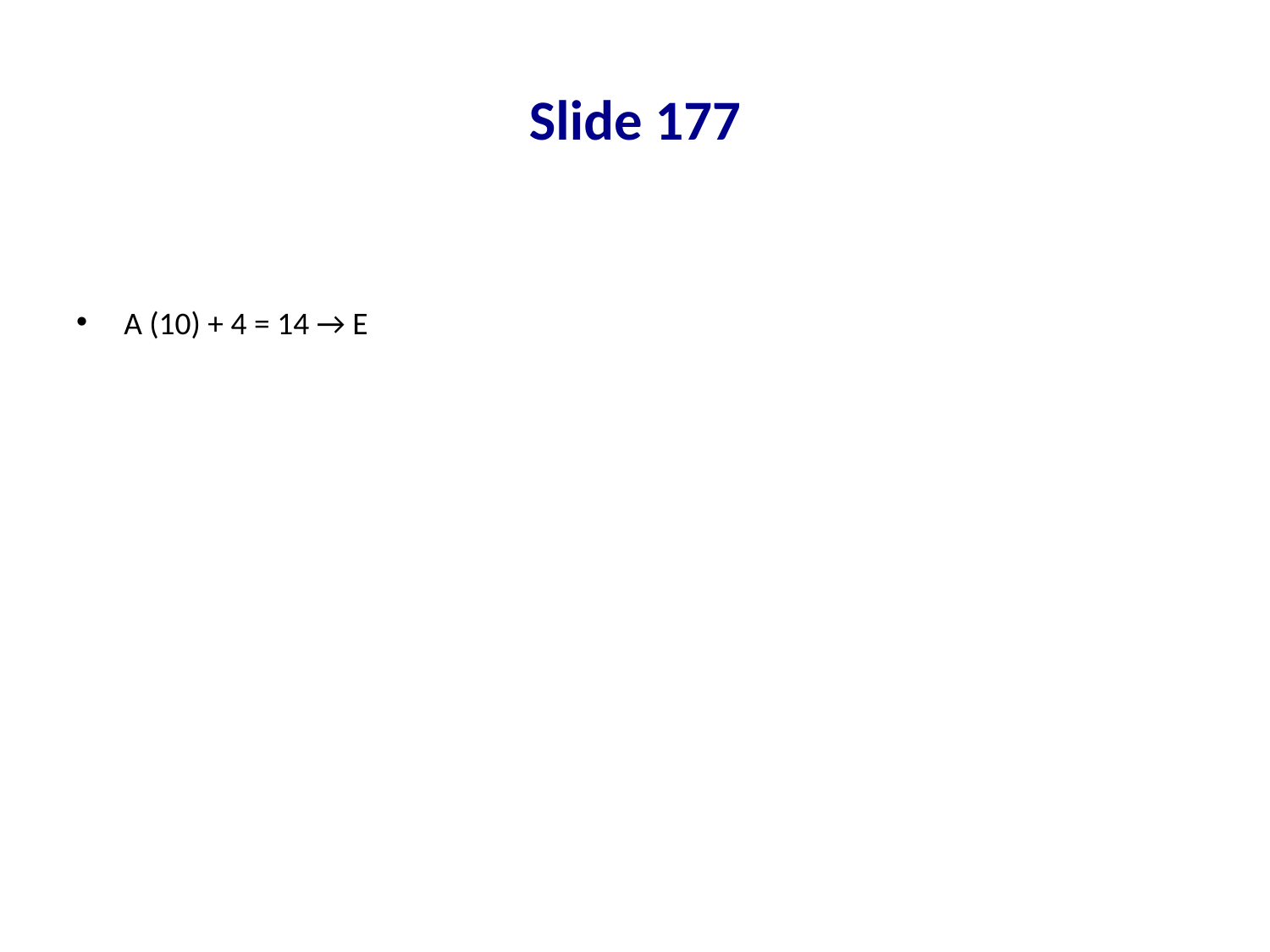

# Slide 177

A (10) + 4 = 14 → E